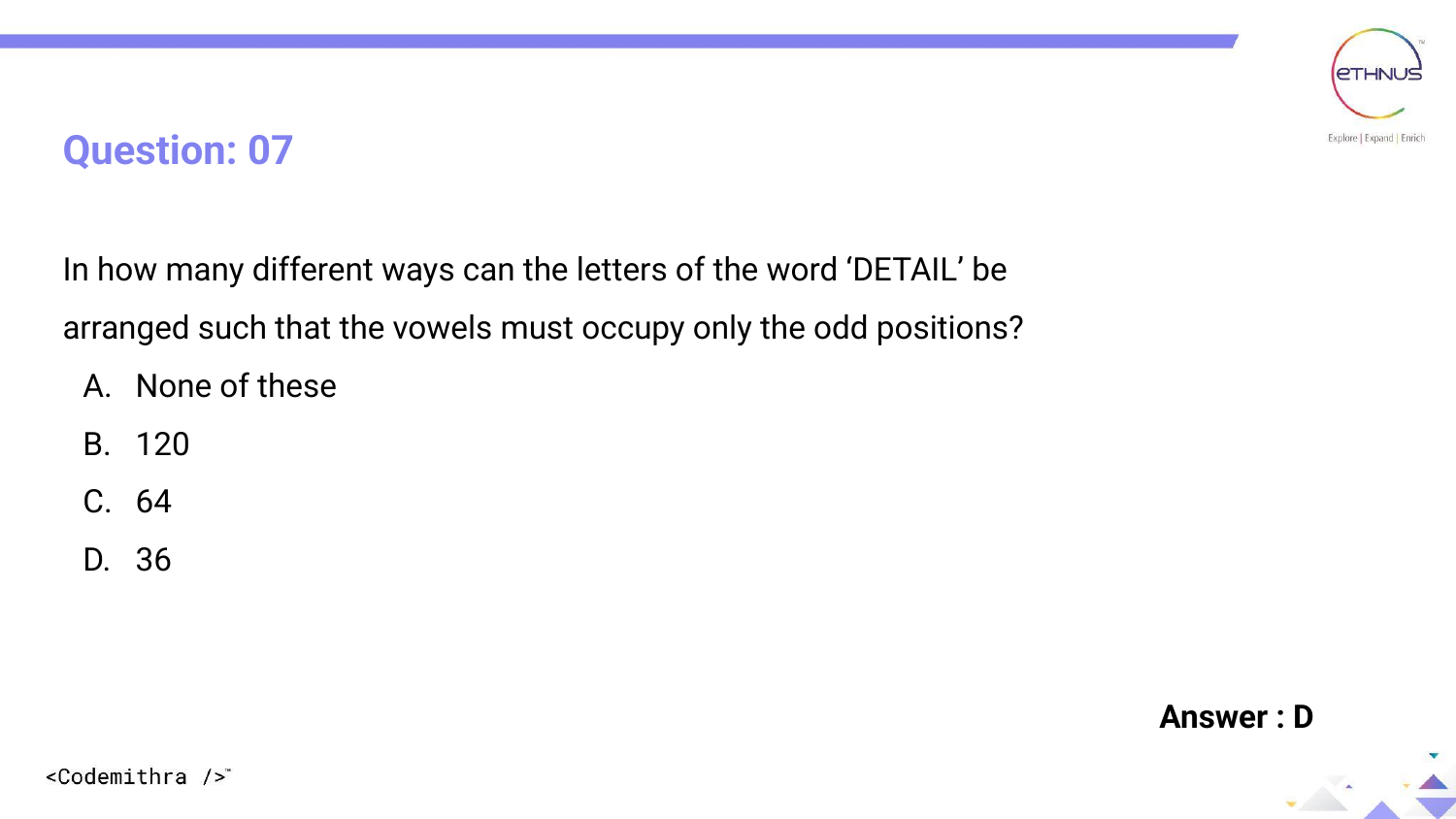

Question: 07
In how many different ways can the letters of the word ‘DETAIL’ be
arranged such that the vowels must occupy only the odd positions?
None of these
120
64
36

Answer : D